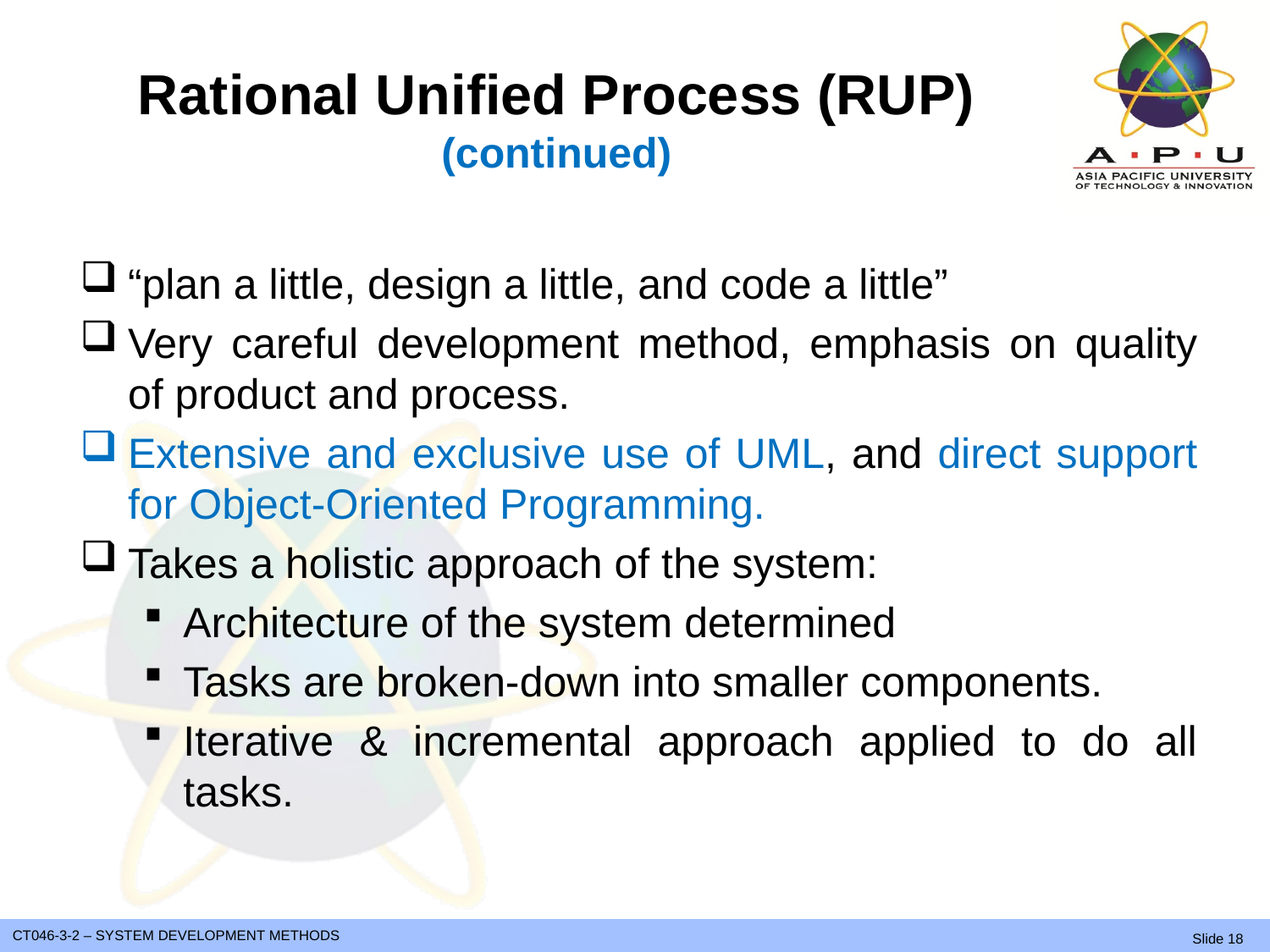

# Rational Unified Process (RUP) (continued)
“plan a little, design a little, and code a little”
Very careful development method, emphasis on quality of product and process.
Extensive and exclusive use of UML, and direct support for Object-Oriented Programming.
Takes a holistic approach of the system:
Architecture of the system determined
Tasks are broken-down into smaller components.
Iterative & incremental approach applied to do all tasks.